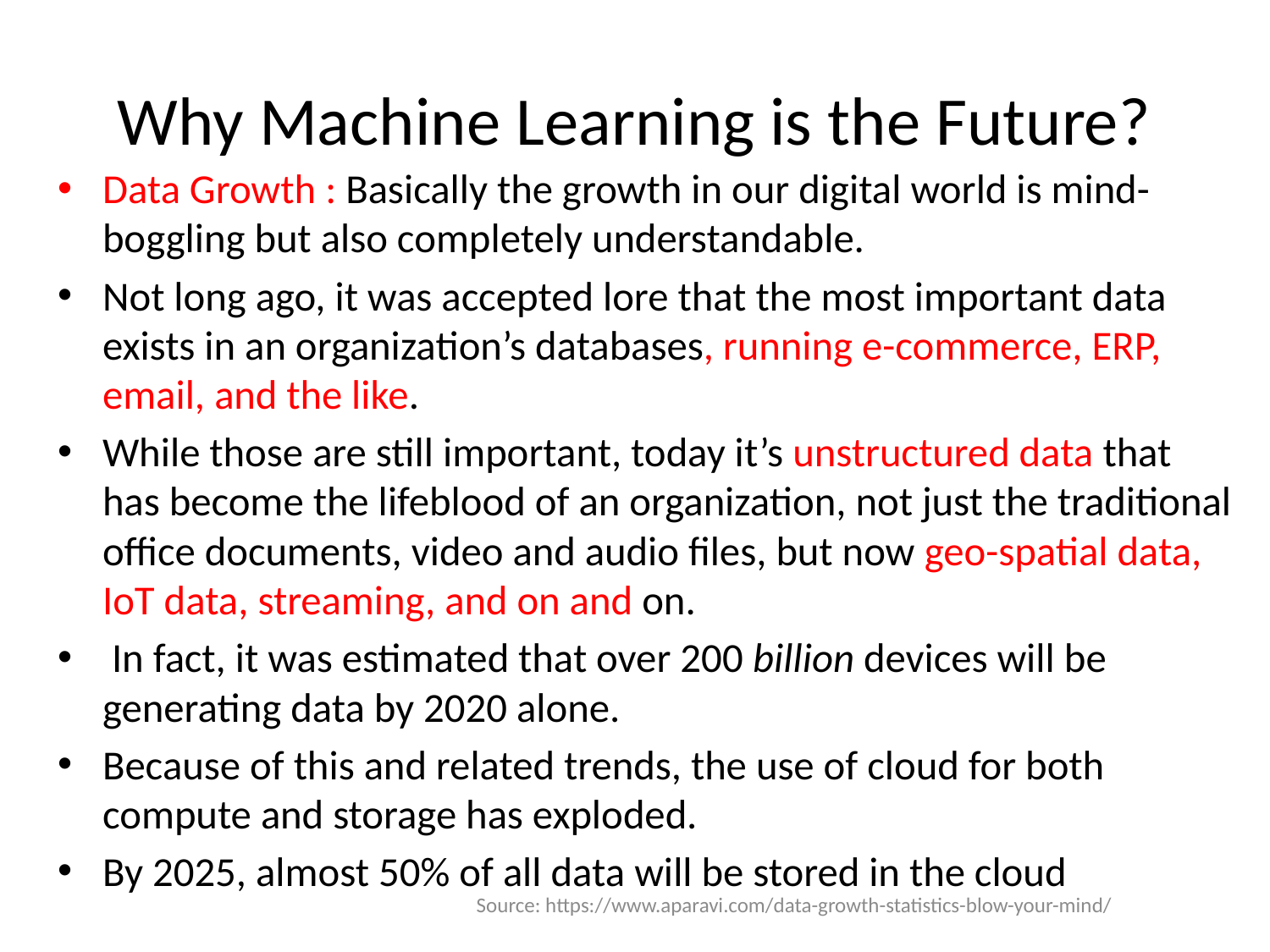

# Why Machine Learning is the Future?
Data Growth : Basically the growth in our digital world is mind-boggling but also completely understandable.
Not long ago, it was accepted lore that the most important data exists in an organization’s databases, running e-commerce, ERP, email, and the like.
While those are still important, today it’s unstructured data that has become the lifeblood of an organization, not just the traditional office documents, video and audio files, but now geo-spatial data, IoT data, streaming, and on and on.
 In fact, it was estimated that over 200 billion devices will be generating data by 2020 alone.
Because of this and related trends, the use of cloud for both compute and storage has exploded.
By 2025, almost 50% of all data will be stored in the cloud
Source: https://www.aparavi.com/data-growth-statistics-blow-your-mind/